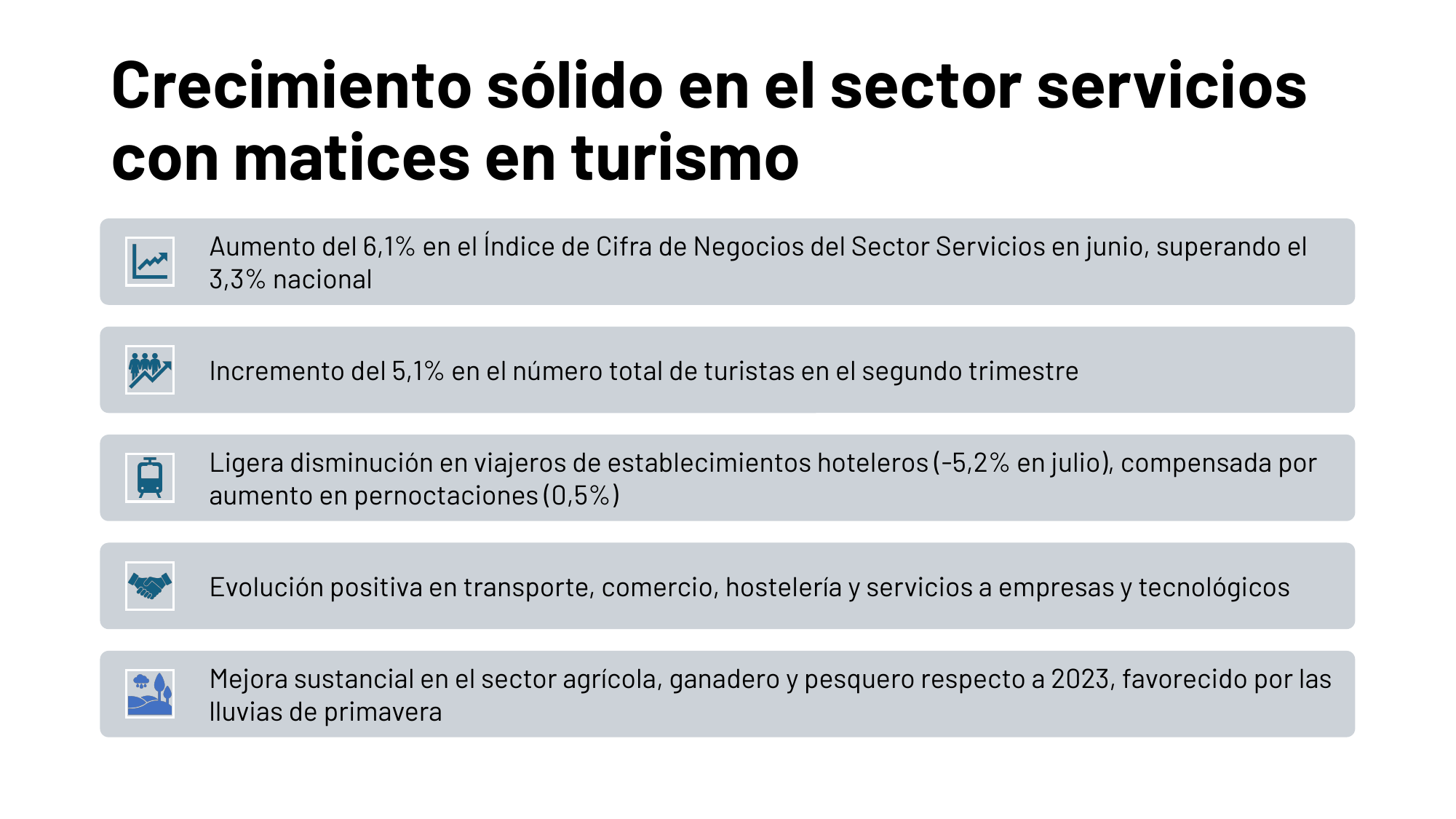

# Crecimiento sólido en el sector servicios con matices en turismo
Aumento del 6,1% en el Índice de Cifra de Negocios del Sector Servicios en junio, superando el 3,3% nacional
Incremento del 5,1% en el número total de turistas en el segundo trimestre
Ligera disminución en viajeros de establecimientos hoteleros (-5,2% en julio), compensada por aumento en pernoctaciones (0,5%)
Evolución positiva en transporte, comercio, hostelería y servicios a empresas y tecnológicos
Mejora sustancial en el sector agrícola, ganadero y pesquero respecto a 2023, favorecido por las lluvias de primavera